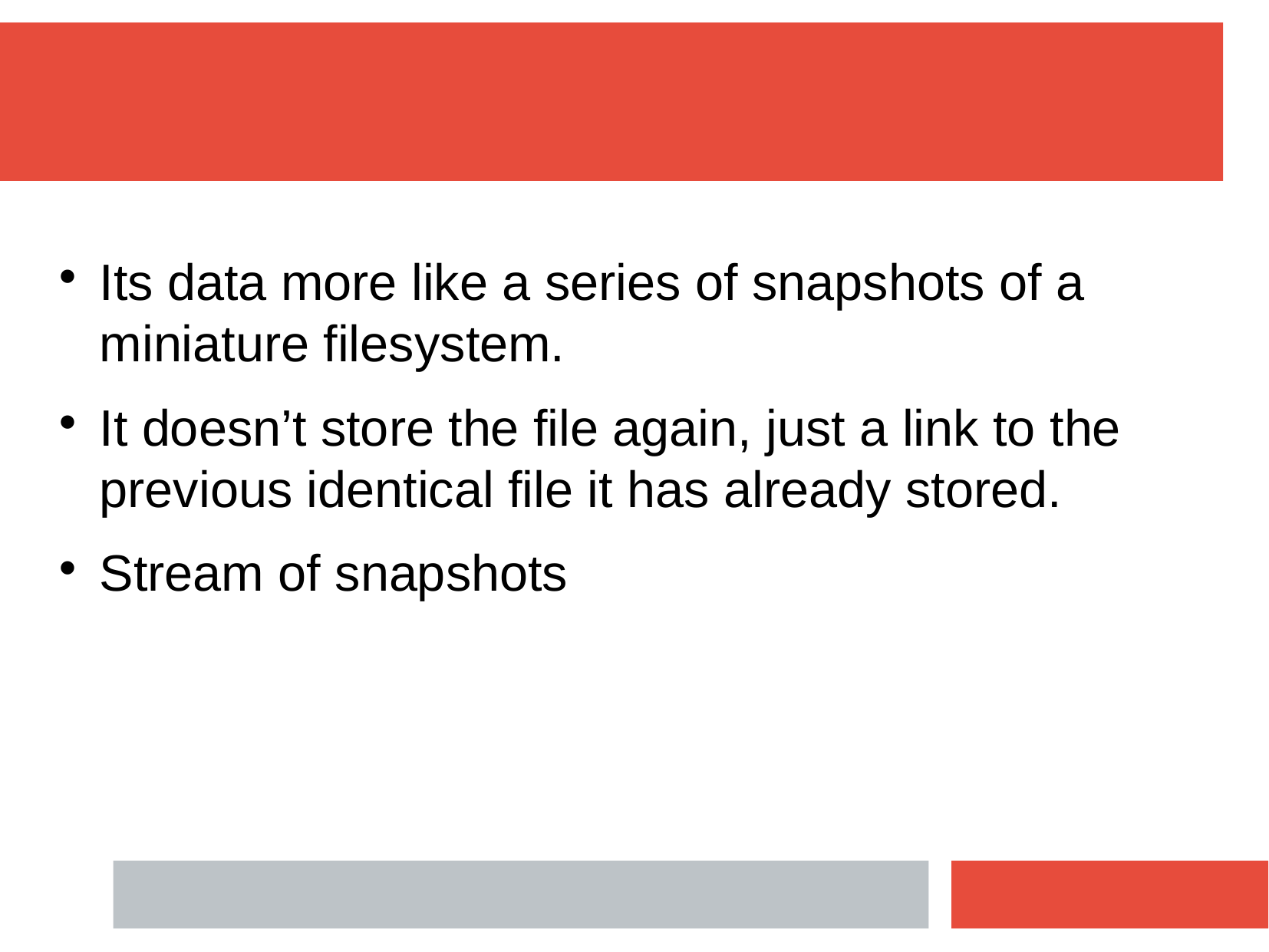

Its data more like a series of snapshots of a miniature filesystem.
It doesn’t store the file again, just a link to the previous identical file it has already stored.
Stream of snapshots